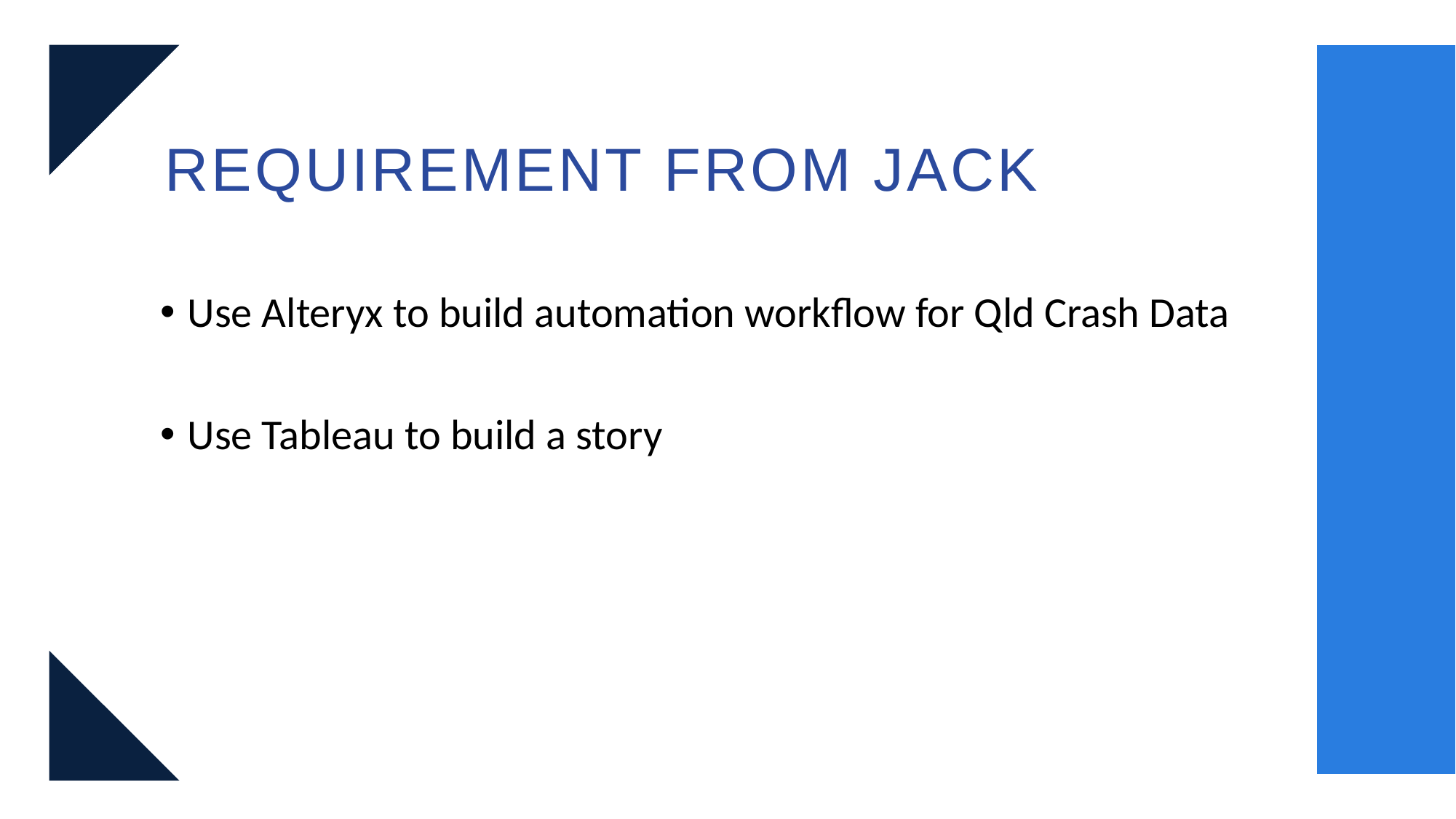

REQUIREMENT FROM JACK
Use Alteryx to build automation workflow for Qld Crash Data

Use Tableau to build a story